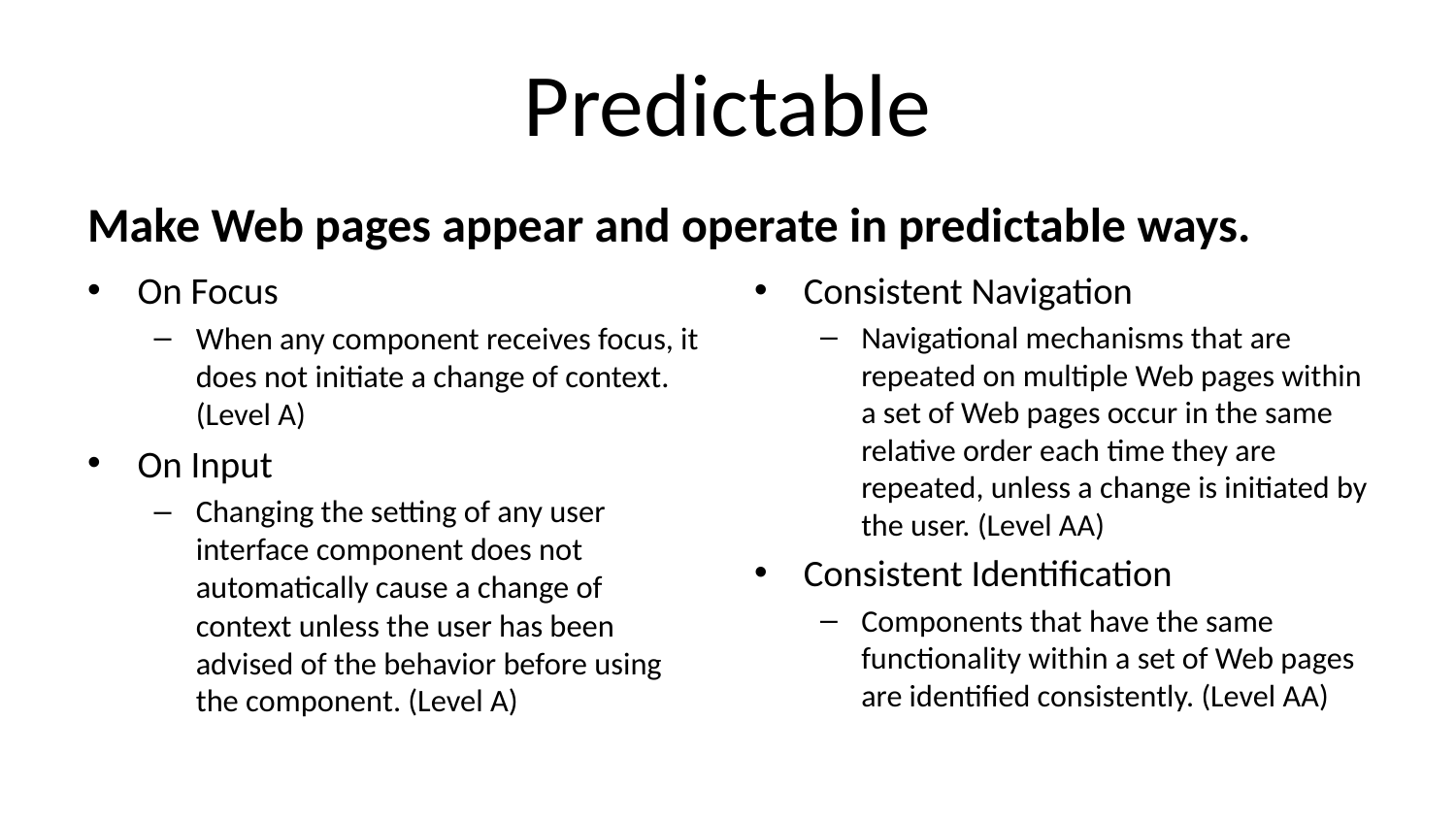

# Predictable
Make Web pages appear and operate in predictable ways.
On Focus
When any component receives focus, it does not initiate a change of context. (Level A)
On Input
Changing the setting of any user interface component does not automatically cause a change of context unless the user has been advised of the behavior before using the component. (Level A)
Consistent Navigation
Navigational mechanisms that are repeated on multiple Web pages within a set of Web pages occur in the same relative order each time they are repeated, unless a change is initiated by the user. (Level AA)
Consistent Identification
Components that have the same functionality within a set of Web pages are identified consistently. (Level AA)